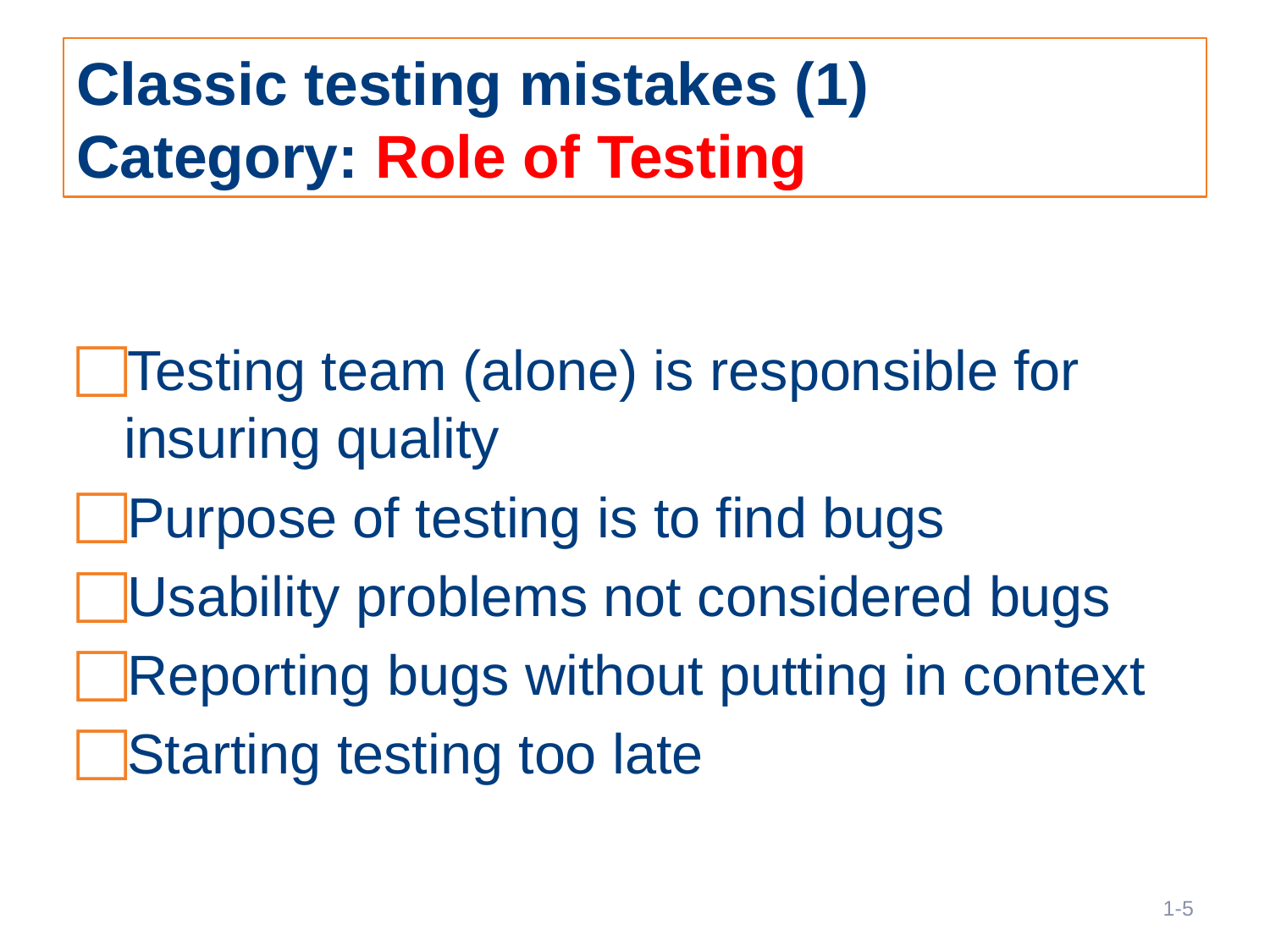

# Classic testing mistakes (1) Category: Role of Testing
Testing team (alone) is responsible for insuring quality
Purpose of testing is to find bugs
Usability problems not considered bugs
Reporting bugs without putting in context
Starting testing too late
5